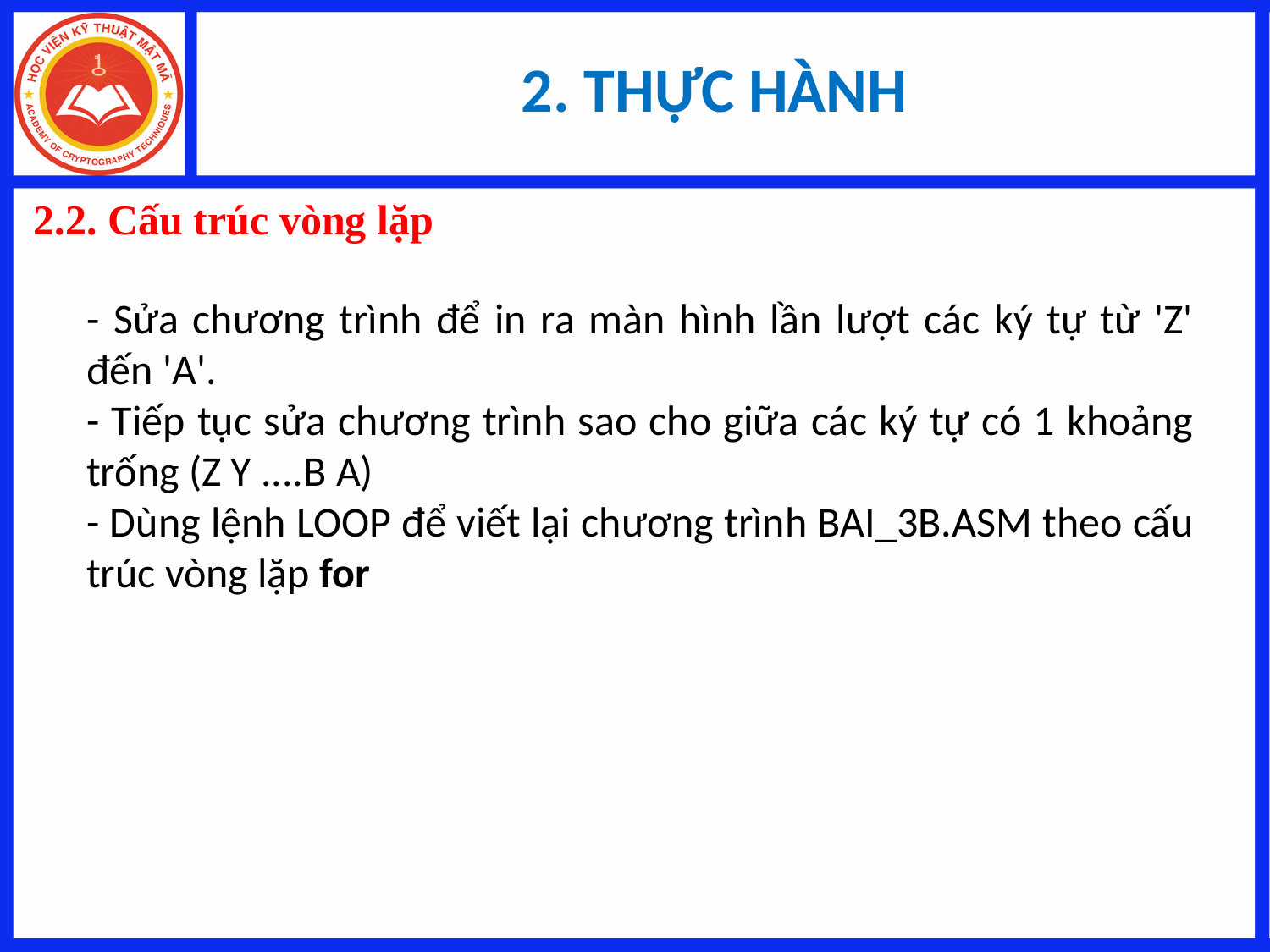

# 2. THỰC HÀNH
2.2. Cấu trúc vòng lặp
- Sửa chương trình để in ra màn hình lần lượt các ký tự từ 'Z' đến 'A'.
- Tiếp tục sửa chương trình sao cho giữa các ký tự có 1 khoảng trống (Z Y ....B A)
- Dùng lệnh LOOP để viết lại chương trình BAI_3B.ASM theo cấu trúc vòng lặp for